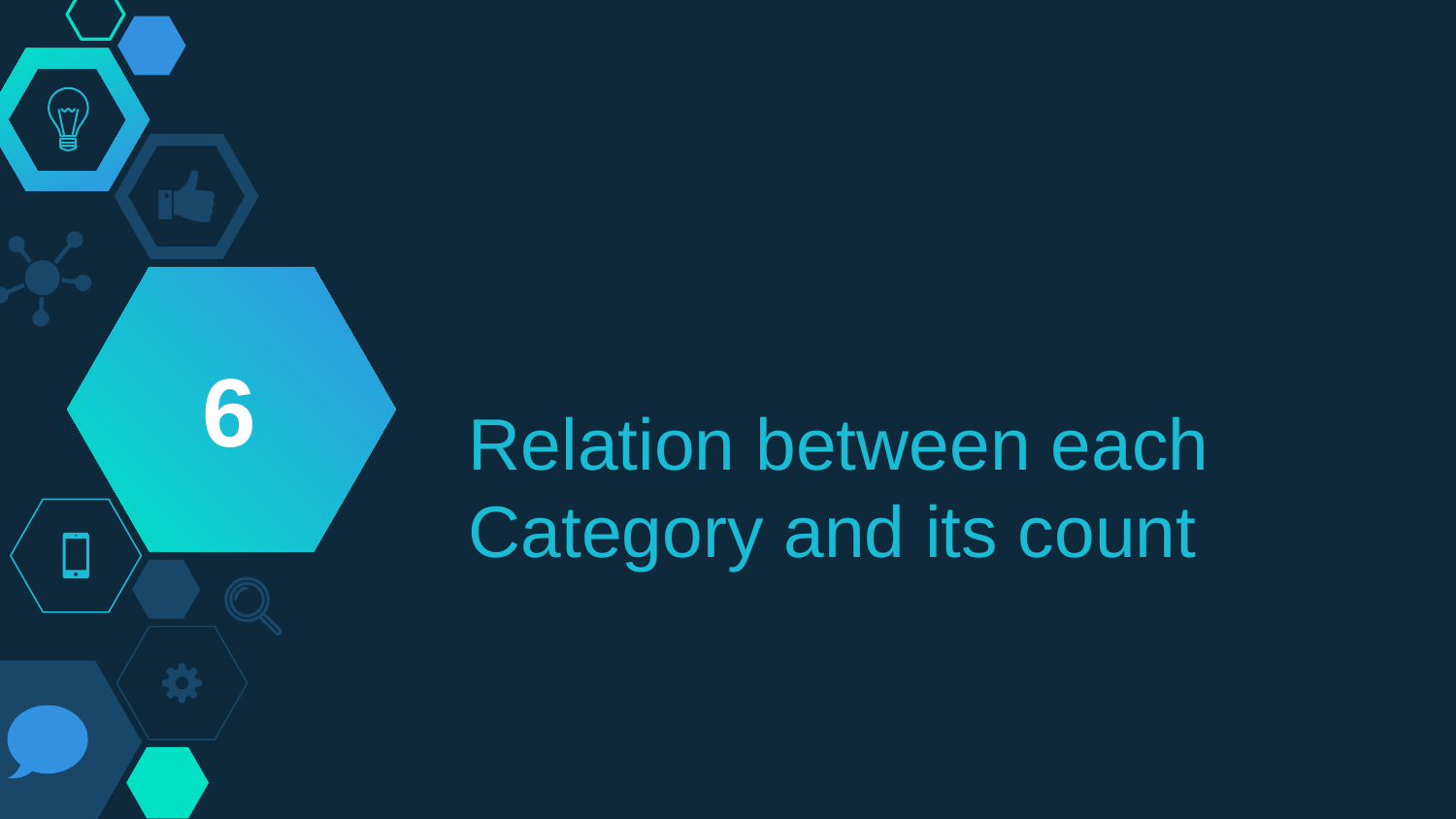

6
# Relation between each Category and its count